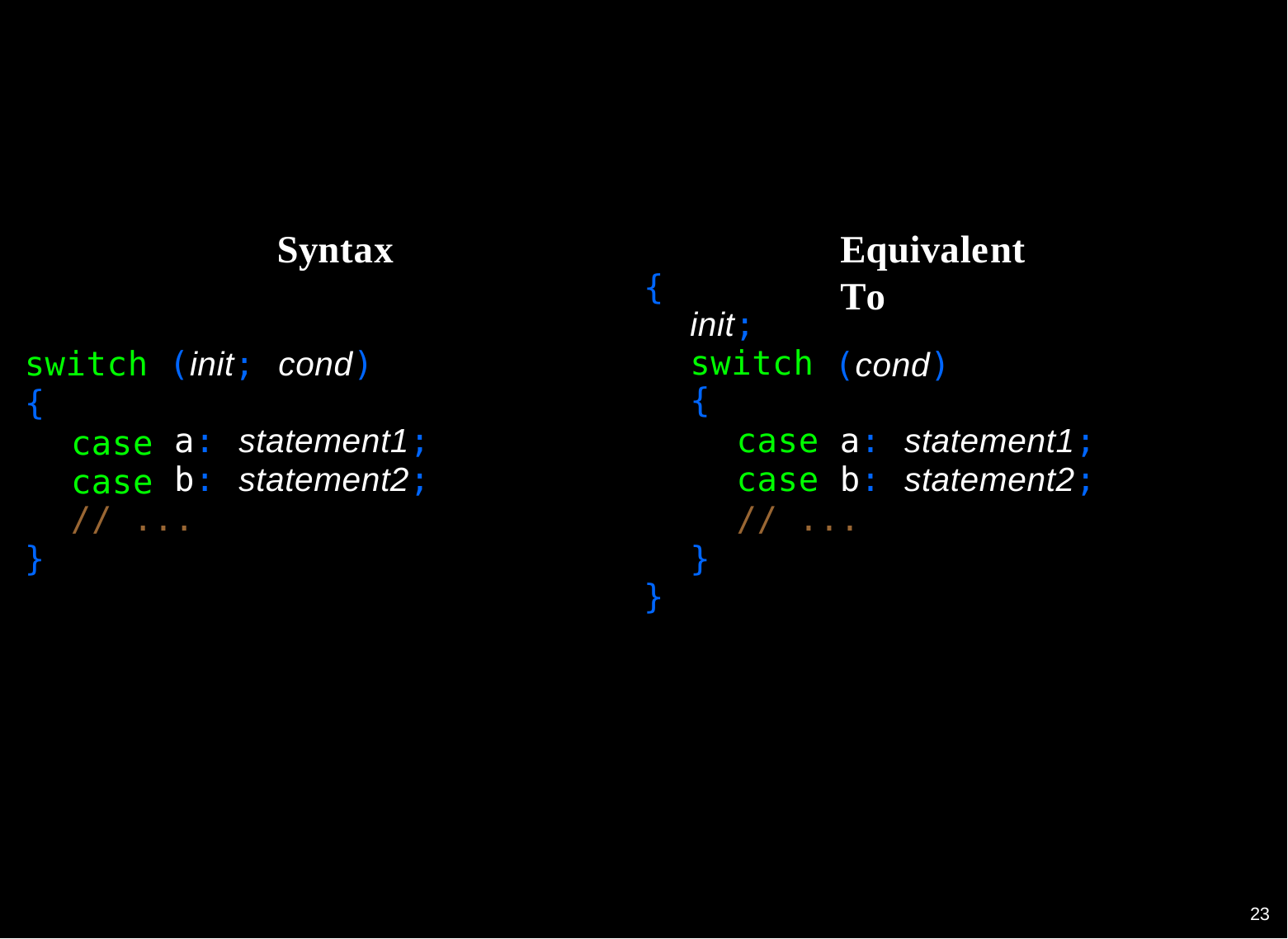

Syntax
Equivalent To
{
init; switch
{
case case
switch (init; cond)
{
case case
(cond)
a: statement1; b: statement2;
a: statement1; b: statement2;
// ...
// ...
}
}
}

23